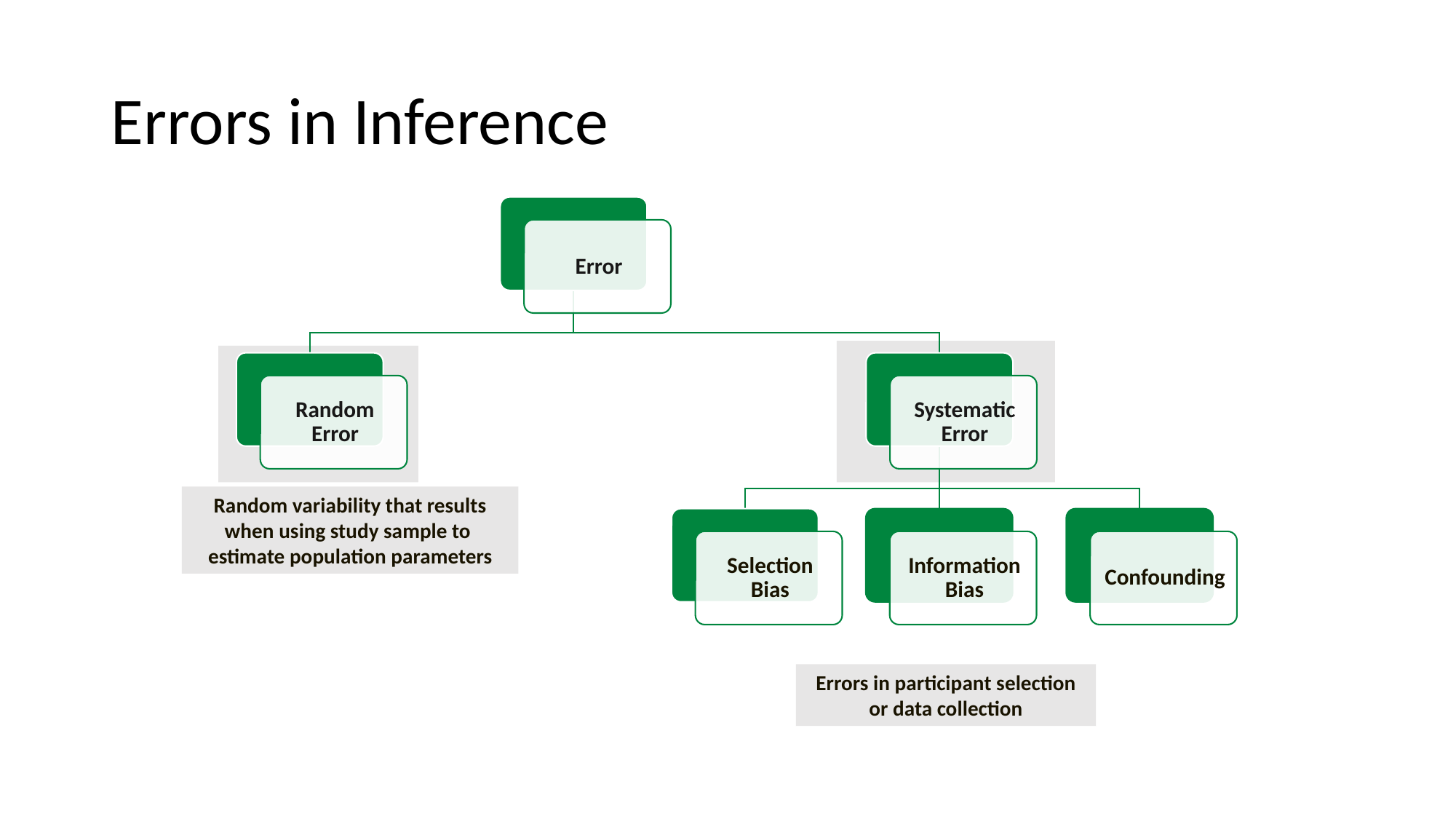

# Errors in Inference
Error
Random Error
Systematic Error
Selection Bias
Information Bias
Confounding

Random variability that results when using study sample to
estimate population parameters
Errors in participant selection or data collection